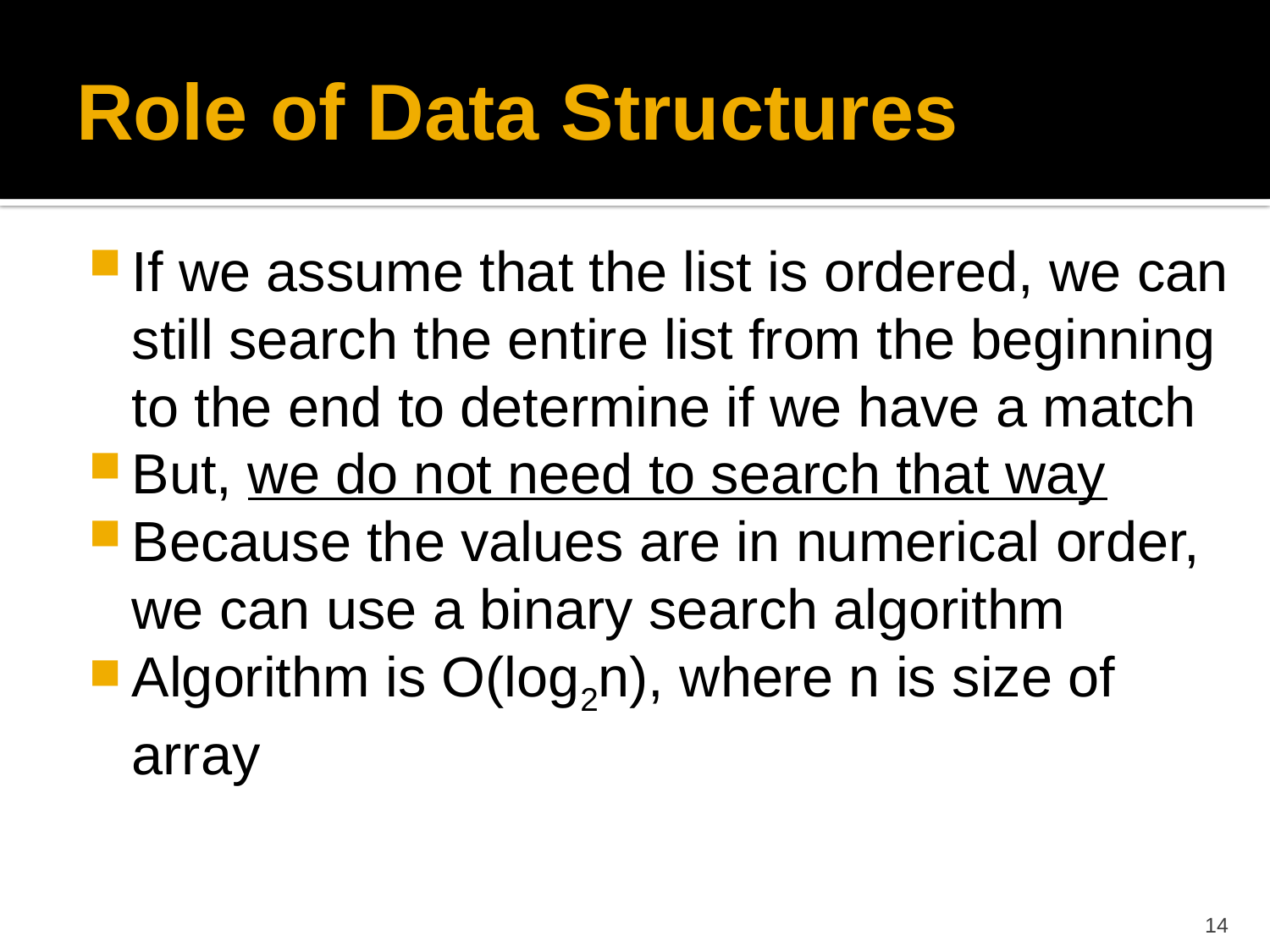

# Role of Data Structures
If we assume that the list is ordered, we can still search the entire list from the beginning to the end to determine if we have a match
But, we do not need to search that way
Because the values are in numerical order, we can use a binary search algorithm
Algorithm is O(log2n), where n is size of array
14